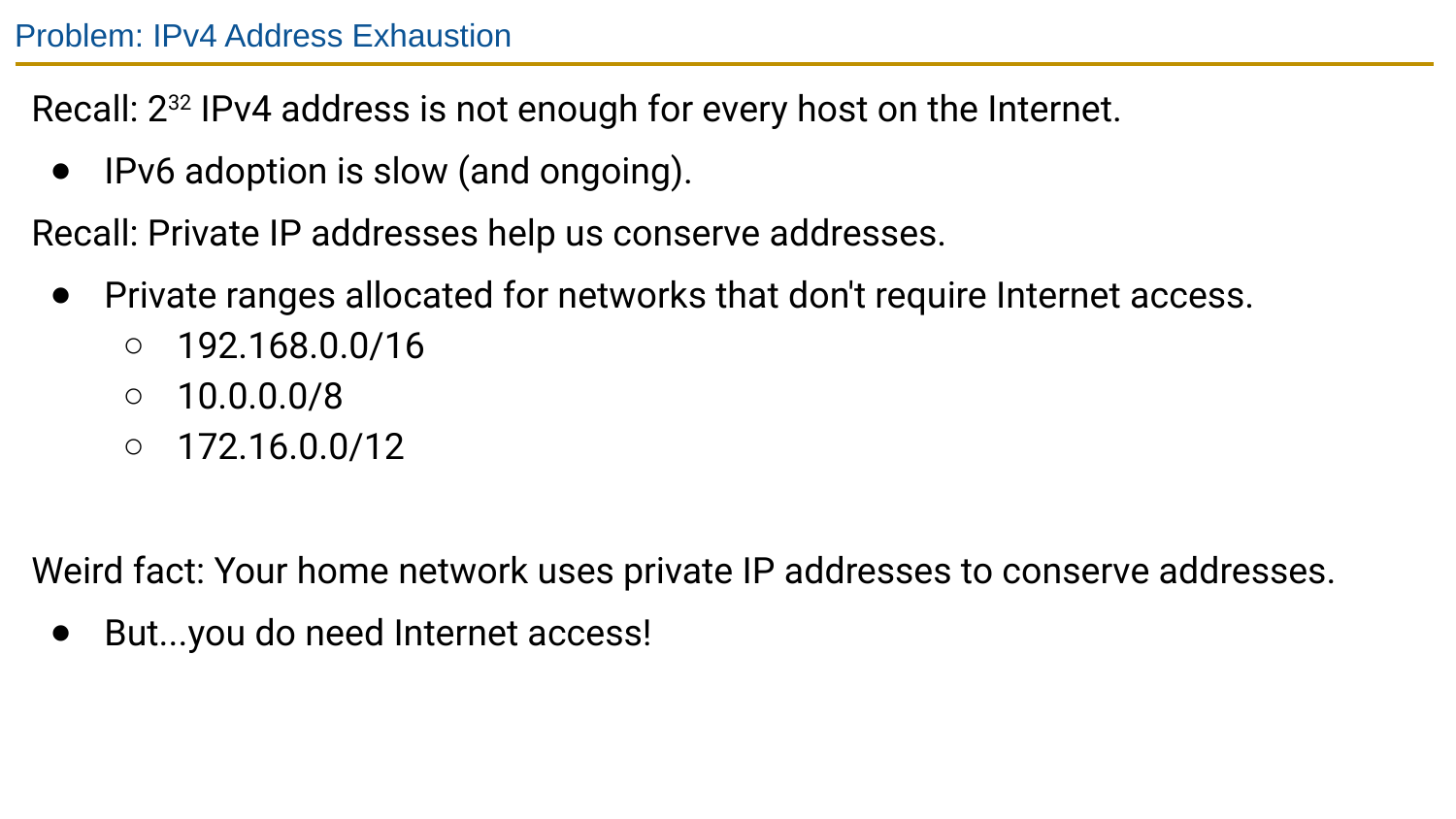

# Problem: IPv4 Address Exhaustion
Recall: 232 IPv4 address is not enough for every host on the Internet.
IPv6 adoption is slow (and ongoing).
Recall: Private IP addresses help us conserve addresses.
Private ranges allocated for networks that don't require Internet access.
192.168.0.0/16
10.0.0.0/8
172.16.0.0/12

Weird fact: Your home network uses private IP addresses to conserve addresses.
But...you do need Internet access!